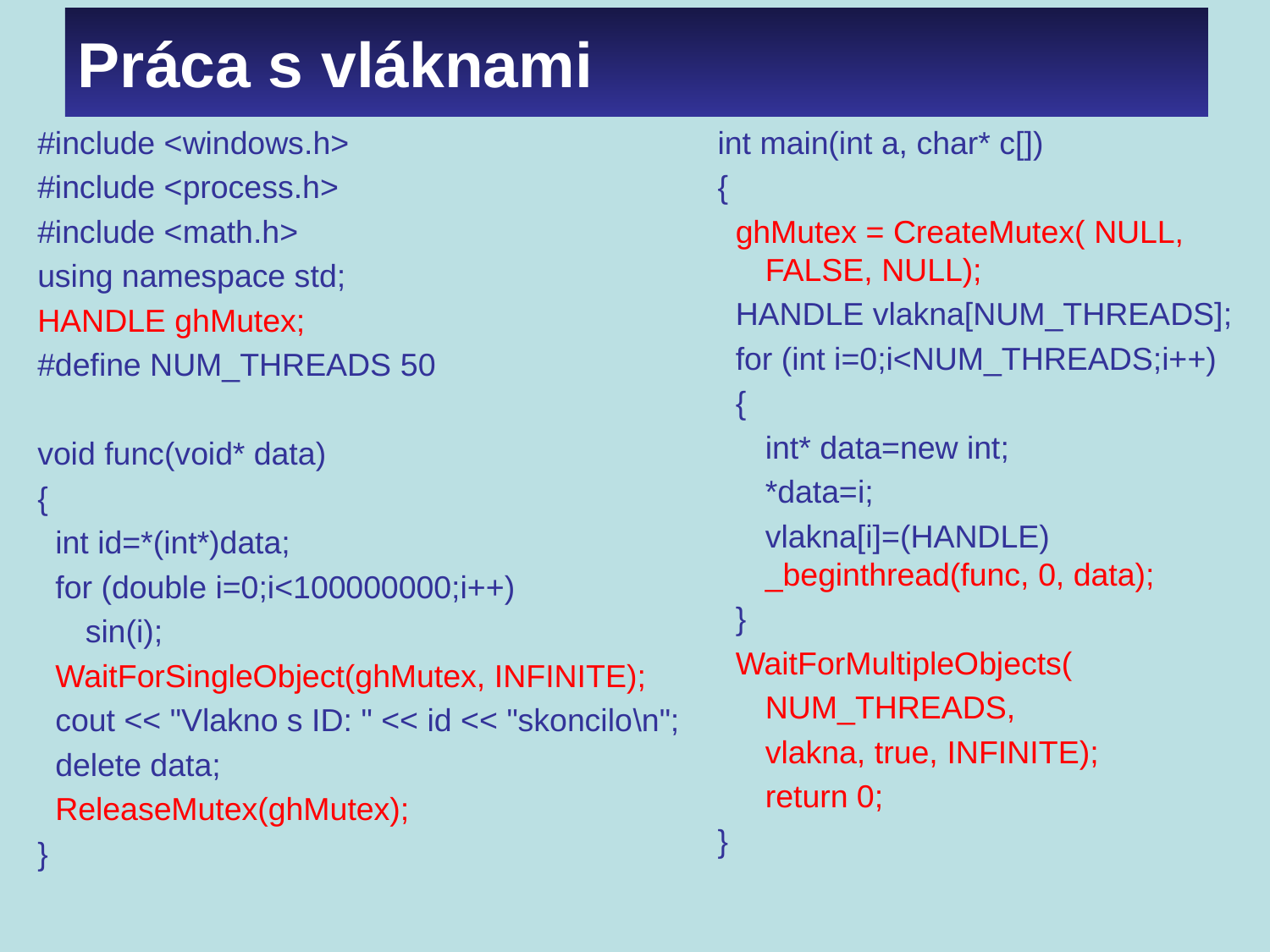

# Práca s vláknami
#include <windows.h>
#include <process.h>
#include <math.h>
using namespace std;
HANDLE ghMutex;
#define NUM_THREADS 50

void func(void* data)
{
  int id=*(int*)data;
  for (double i=0;i<100000000;i++)
	sin(i);
  WaitForSingleObject(ghMutex, INFINITE);
  cout << "Vlakno s ID: " << id << "skoncilo\n";
  delete data;
  ReleaseMutex(ghMutex);
}
int main(int a, char* c[])
{
  ghMutex = CreateMutex( NULL, FALSE, NULL);
  HANDLE vlakna[NUM_THREADS];
  for (int i=0;i<NUM_THREADS;i++)
  {
	int* data=new int;
	*data=i;
	vlakna[i]=(HANDLE) 	_beginthread(func, 0, data);
  }
  WaitForMultipleObjects(
	NUM_THREADS,
	vlakna, true, INFINITE);
	return 0;
}